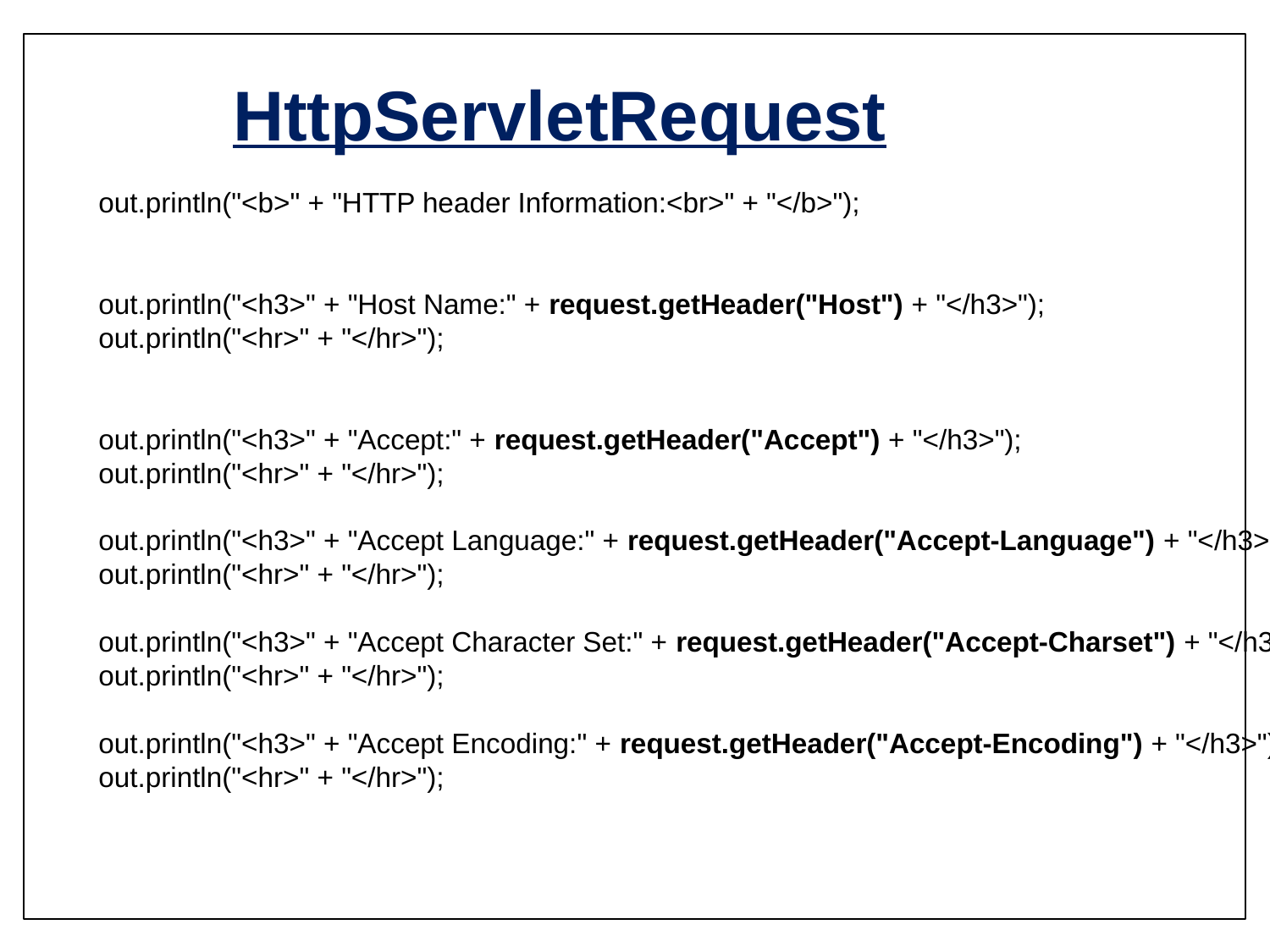

# HttpServletRequest
out.println("<b>" + "HTTP header Information:<br>" + "</b>");

out.println("<h3>" + "Host Name:" + request.getHeader("Host") + "</h3>");
out.println("<hr>" + "</hr>");

out.println("<h3>" + "Accept:" + request.getHeader("Accept") + "</h3>");
out.println("<hr>" + "</hr>");

out.println("<h3>" + "Accept Language:" + request.getHeader("Accept-Language") + "</h3>"); out.println("<hr>" + "</hr>");

out.println("<h3>" + "Accept Character Set:" + request.getHeader("Accept-Charset") + "</h3>");
out.println("<hr>" + "</hr>");

out.println("<h3>" + "Accept Encoding:" + request.getHeader("Accept-Encoding") + "</h3>");
out.println("<hr>" + "</hr>");